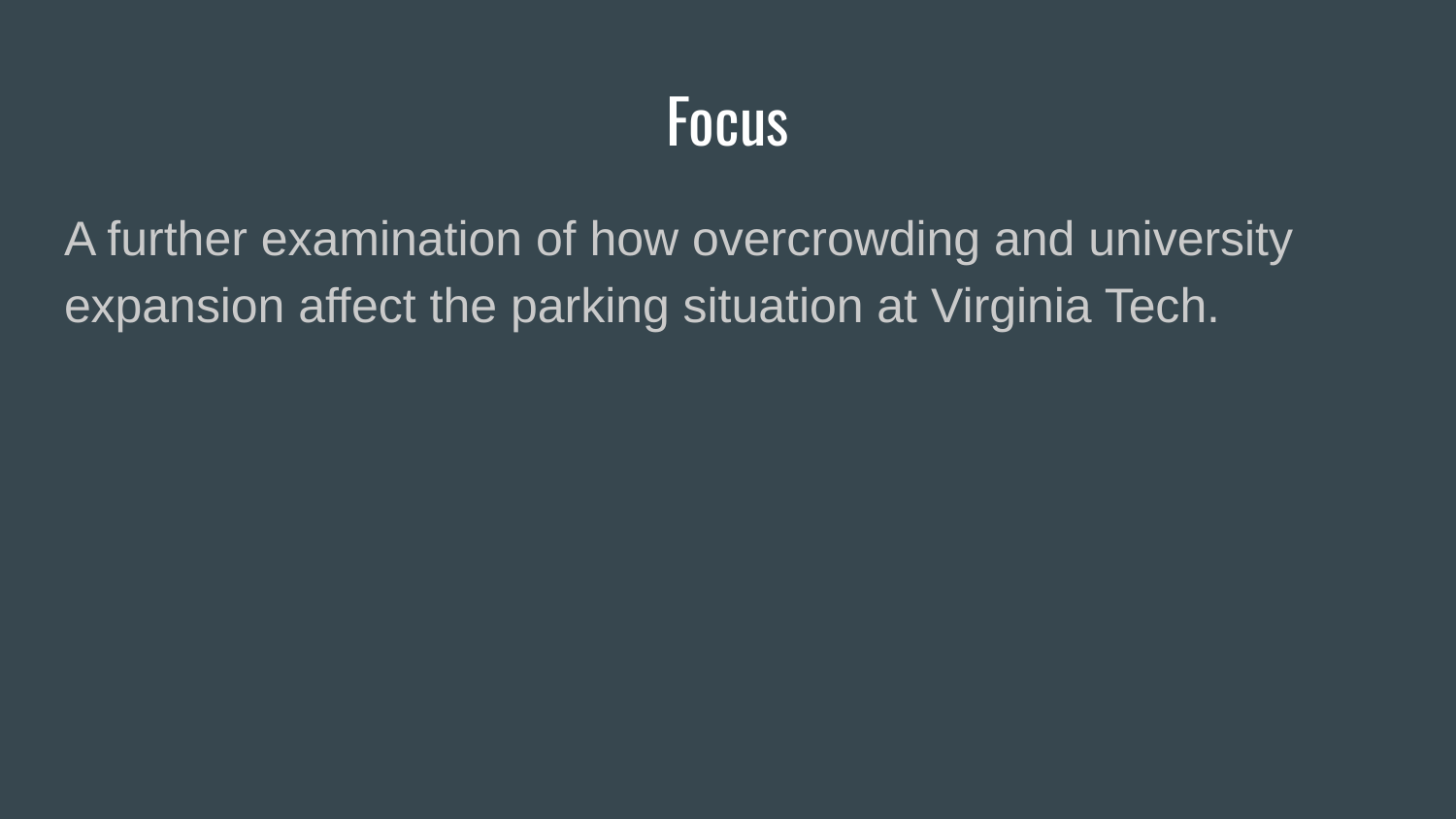

# Focus

A further examination of how overcrowding and university expansion affect the parking situation at Virginia Tech.